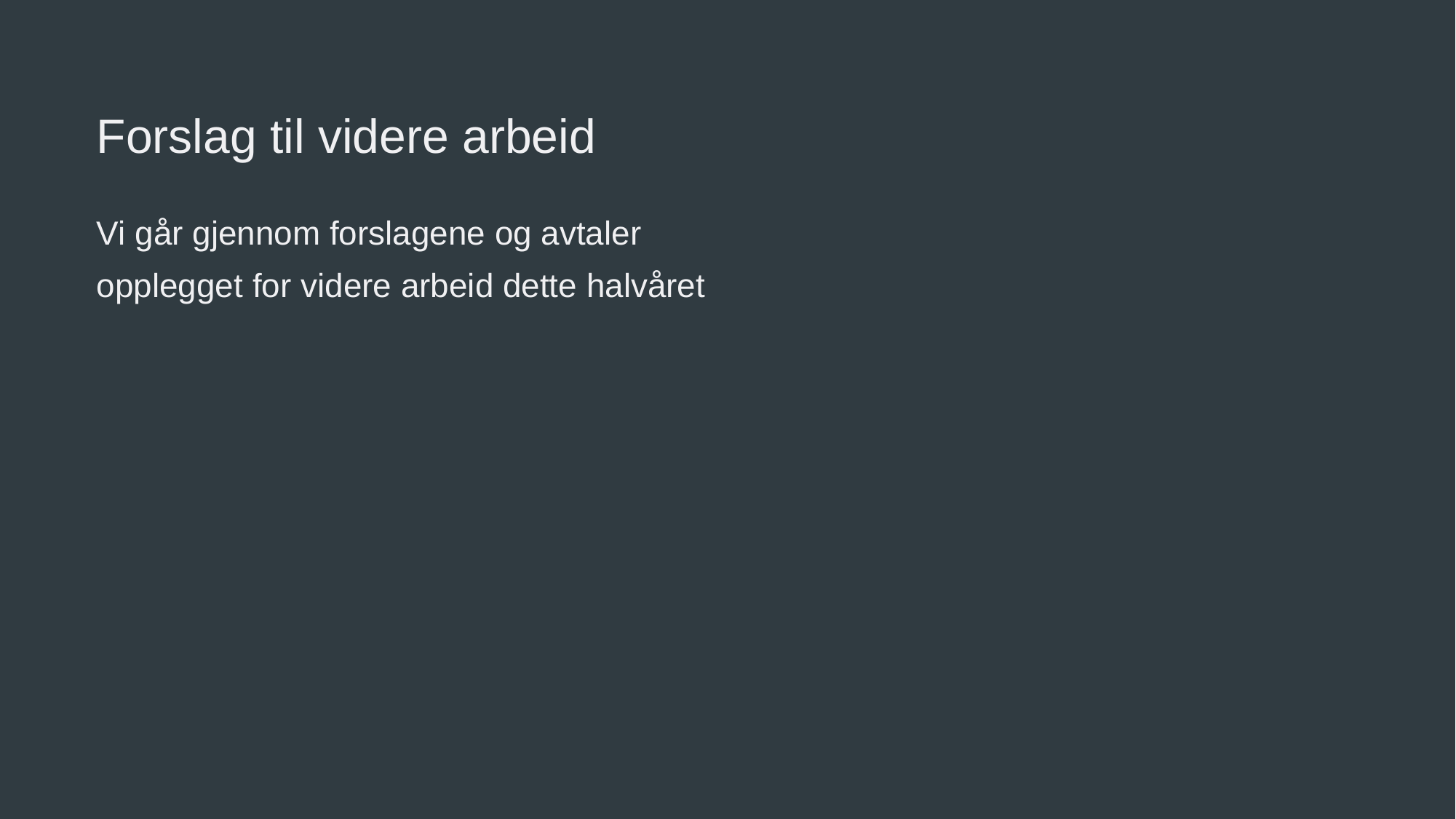

# Forslag til videre arbeid
Vi går gjennom forslagene og avtaler
opplegget for videre arbeid dette halvåret